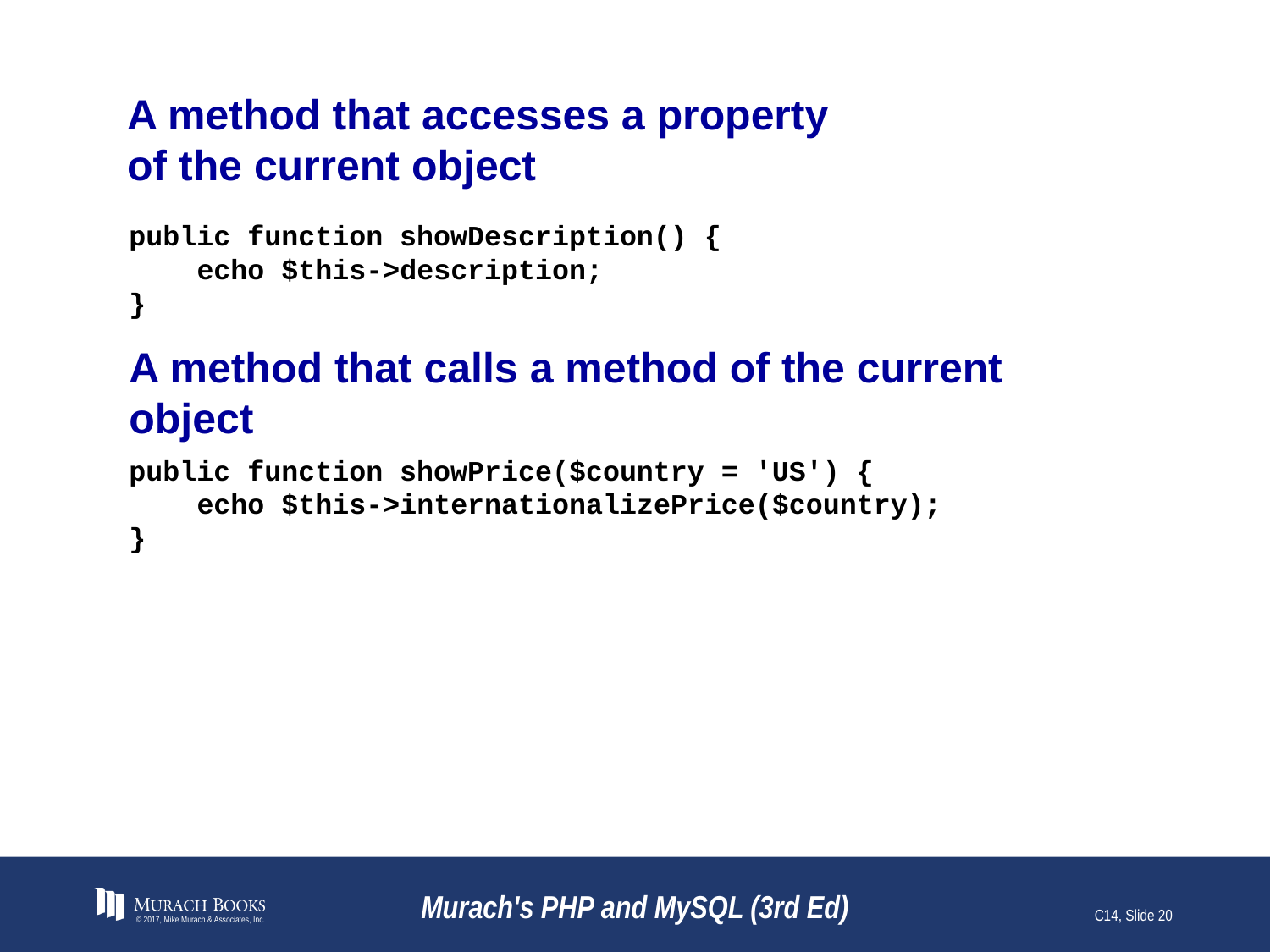

# A method that accesses a property of the current object
public function showDescription() {
    echo $this->description;
}
A method that calls a method of the current object
public function showPrice($country = 'US') {
    echo $this->internationalizePrice($country);
}

© 2017, Mike Murach & Associates, Inc.
Murach's PHP and MySQL (3rd Ed)

C14, Slide 20